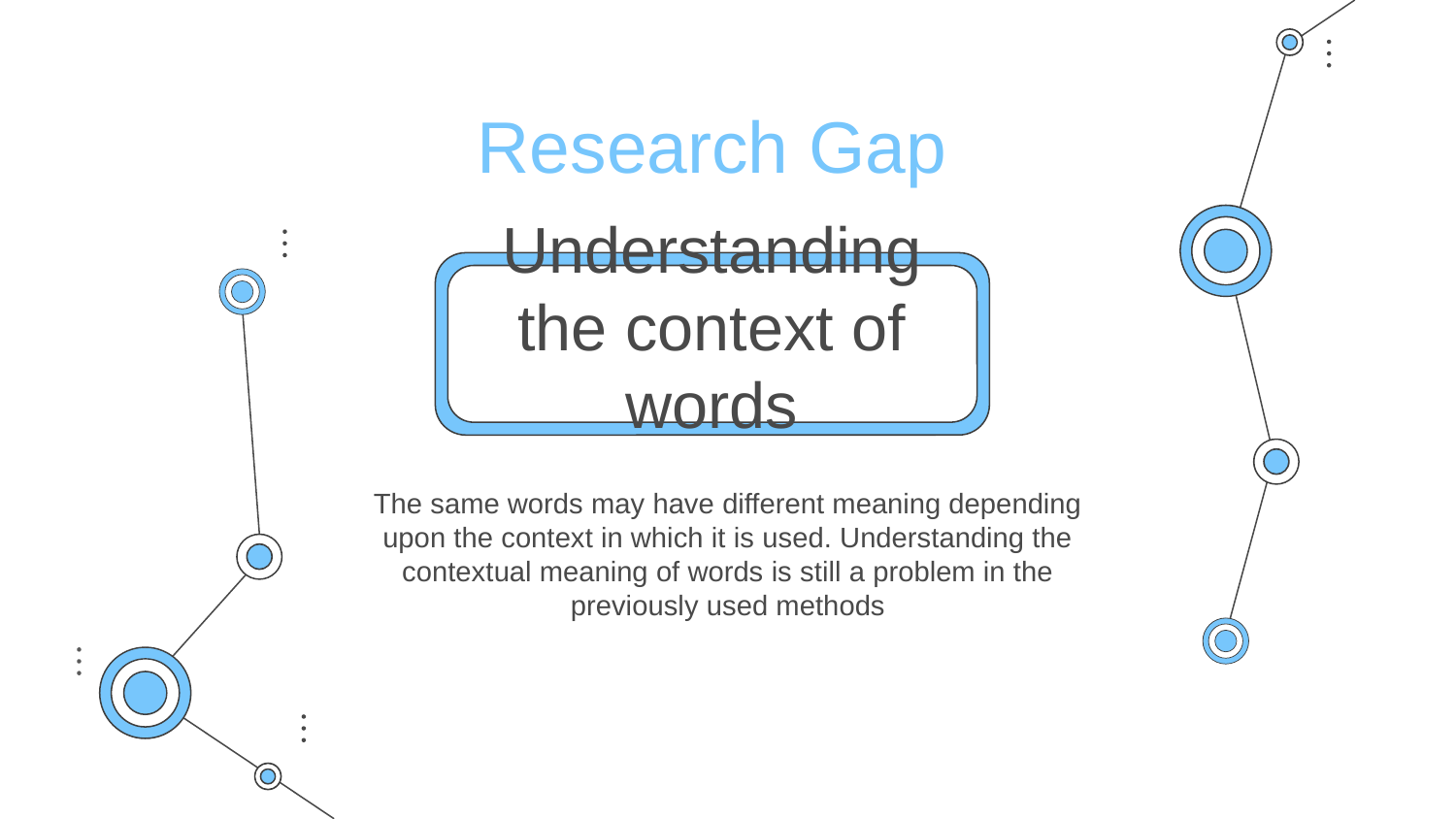

# Research Gap

Understanding the context of words
The same words may have different meaning depending upon the context in which it is used. Understanding the contextual meaning of words is still a problem in the previously used methods